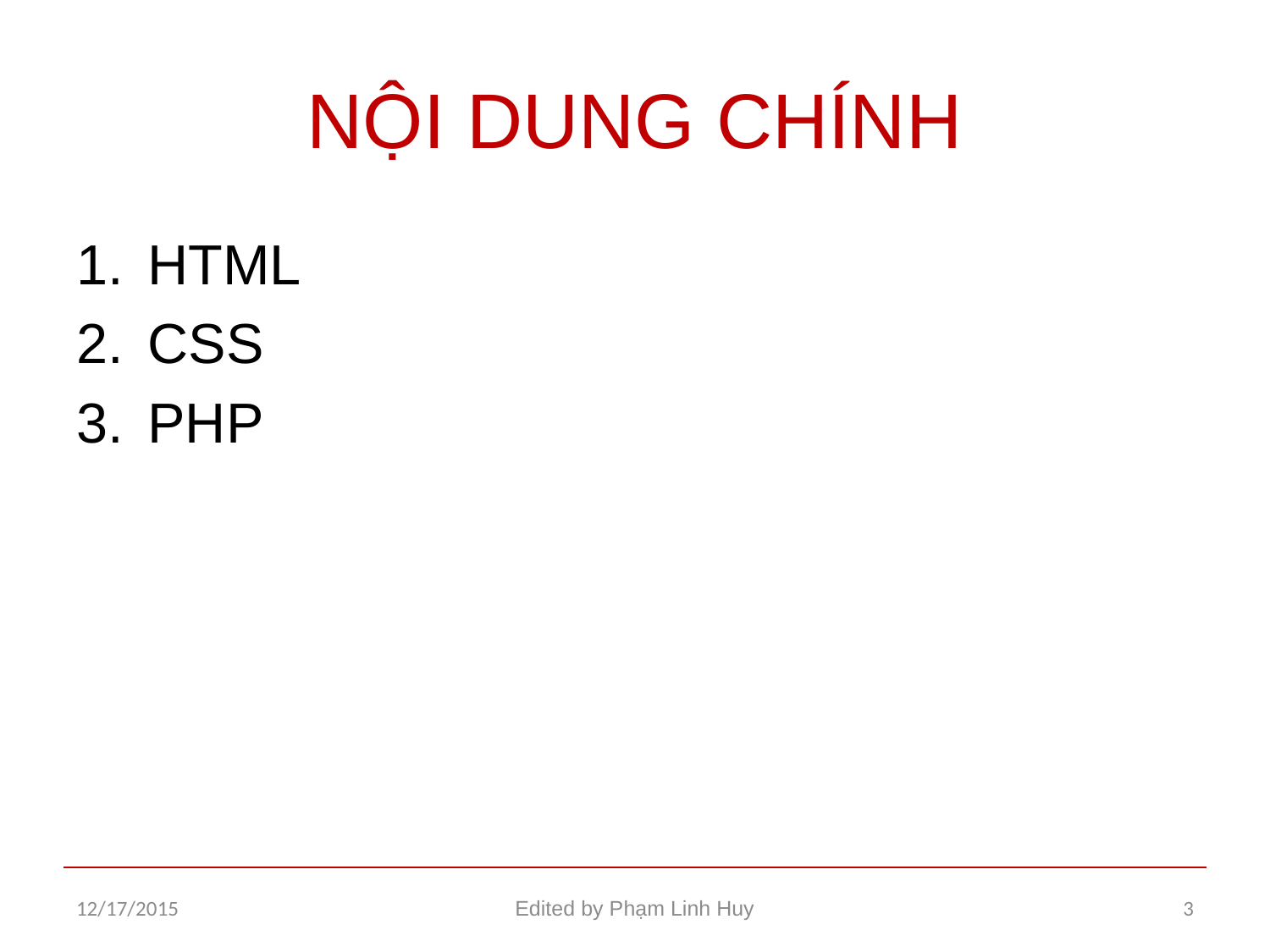

# NỘI DUNG CHÍNH
HTML
CSS
PHP
12/17/2015
Edited by Phạm Linh Huy
3